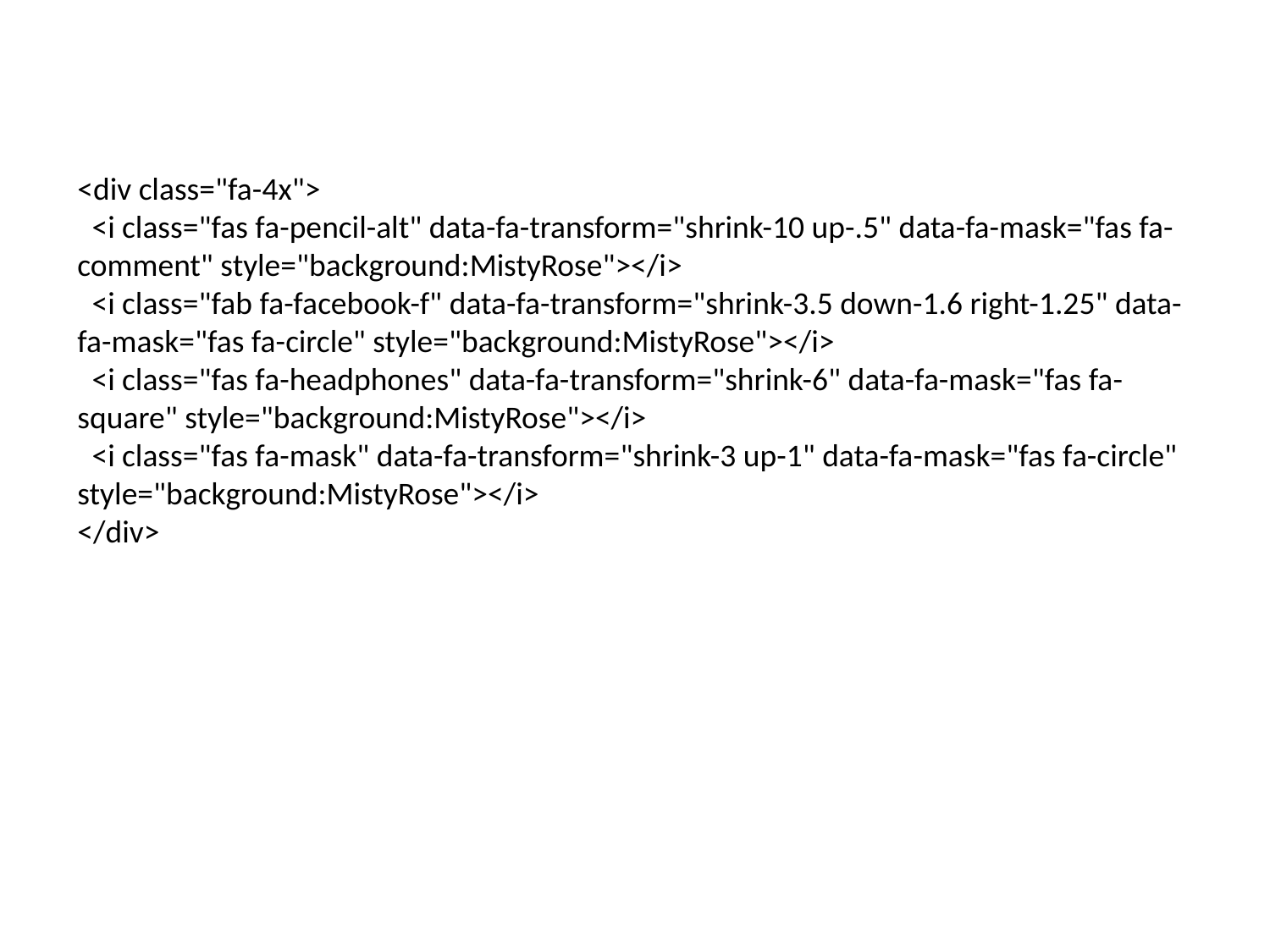

<div class="fa-4x">
  <i class="fas fa-pencil-alt" data-fa-transform="shrink-10 up-.5" data-fa-mask="fas fa-comment" style="background:MistyRose"></i>
  <i class="fab fa-facebook-f" data-fa-transform="shrink-3.5 down-1.6 right-1.25" data-fa-mask="fas fa-circle" style="background:MistyRose"></i>
  <i class="fas fa-headphones" data-fa-transform="shrink-6" data-fa-mask="fas fa-square" style="background:MistyRose"></i>
  <i class="fas fa-mask" data-fa-transform="shrink-3 up-1" data-fa-mask="fas fa-circle" style="background:MistyRose"></i>
</div>